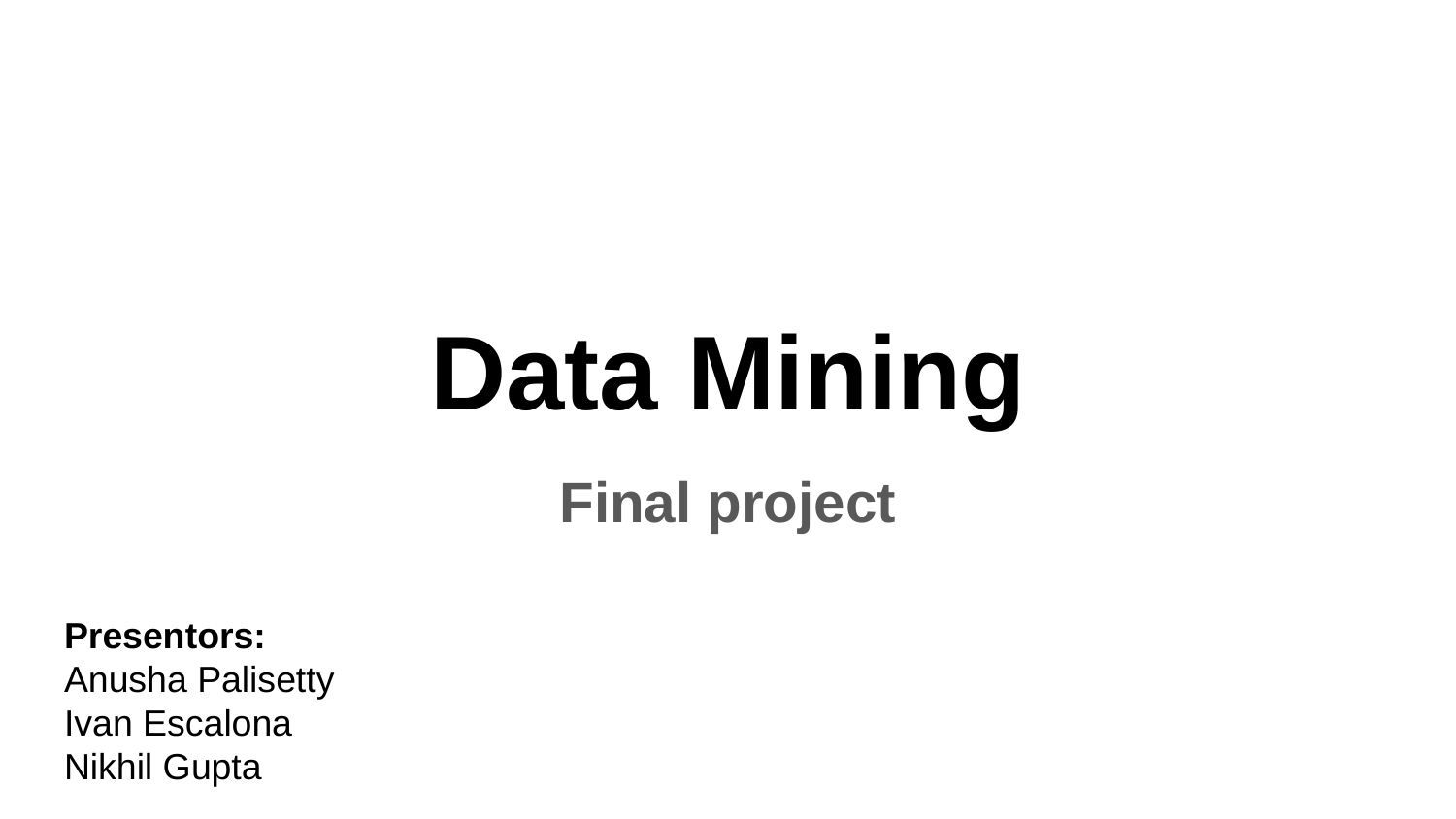

# Data Mining
Final project
Presentors:
Anusha Palisetty
Ivan Escalona
Nikhil Gupta